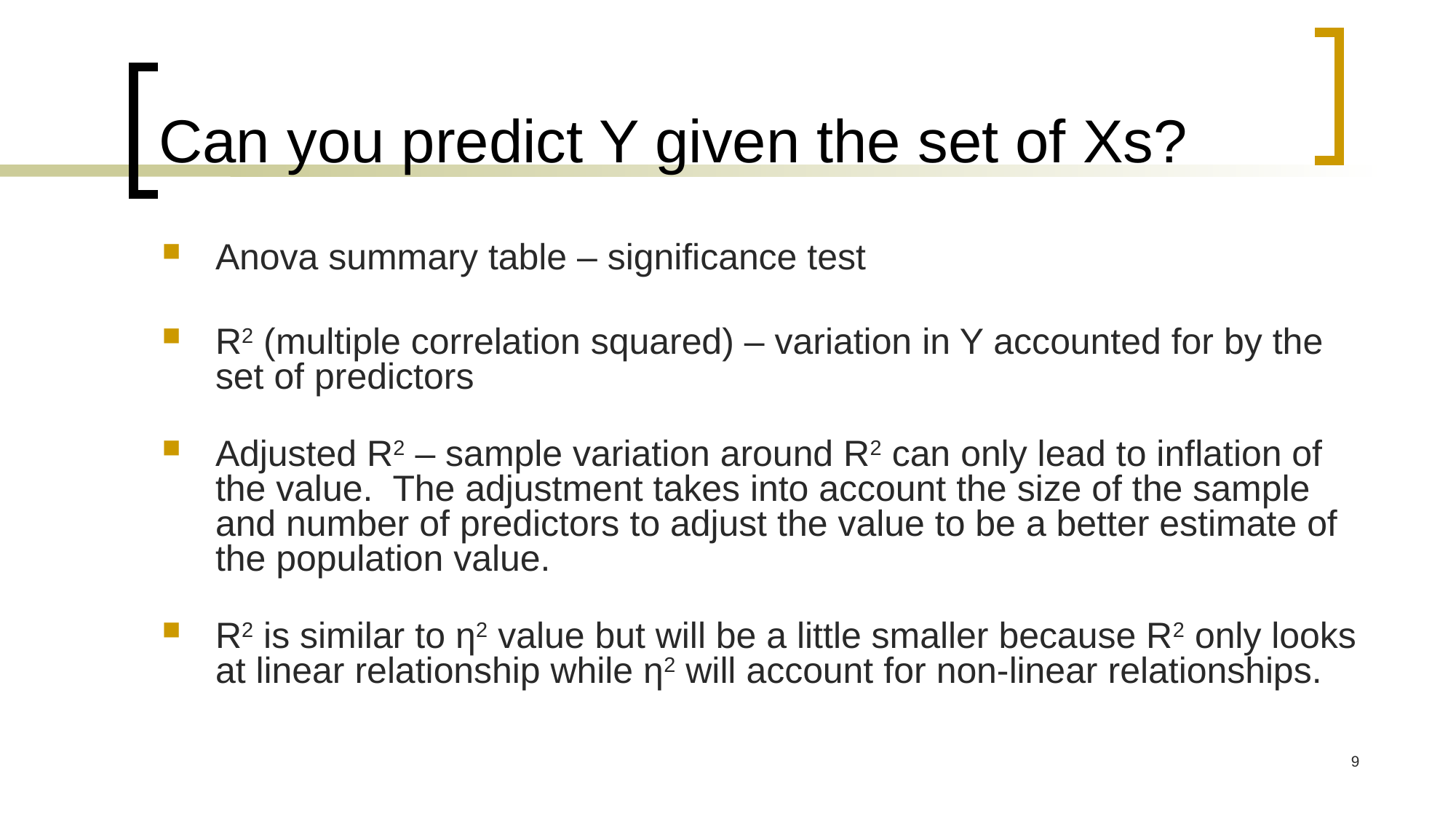

# Can you predict Y given the set of Xs?
Anova summary table – significance test

R2 (multiple correlation squared) – variation in Y accounted for by the set of predictors
Adjusted R2 – sample variation around R2 can only lead to inflation of the value.  The adjustment takes into account the size of the sample and number of predictors to adjust the value to be a better estimate of the population value.
R2 is similar to η2 value but will be a little smaller because R2 only looks at linear relationship while η2 will account for non-linear relationships.
9